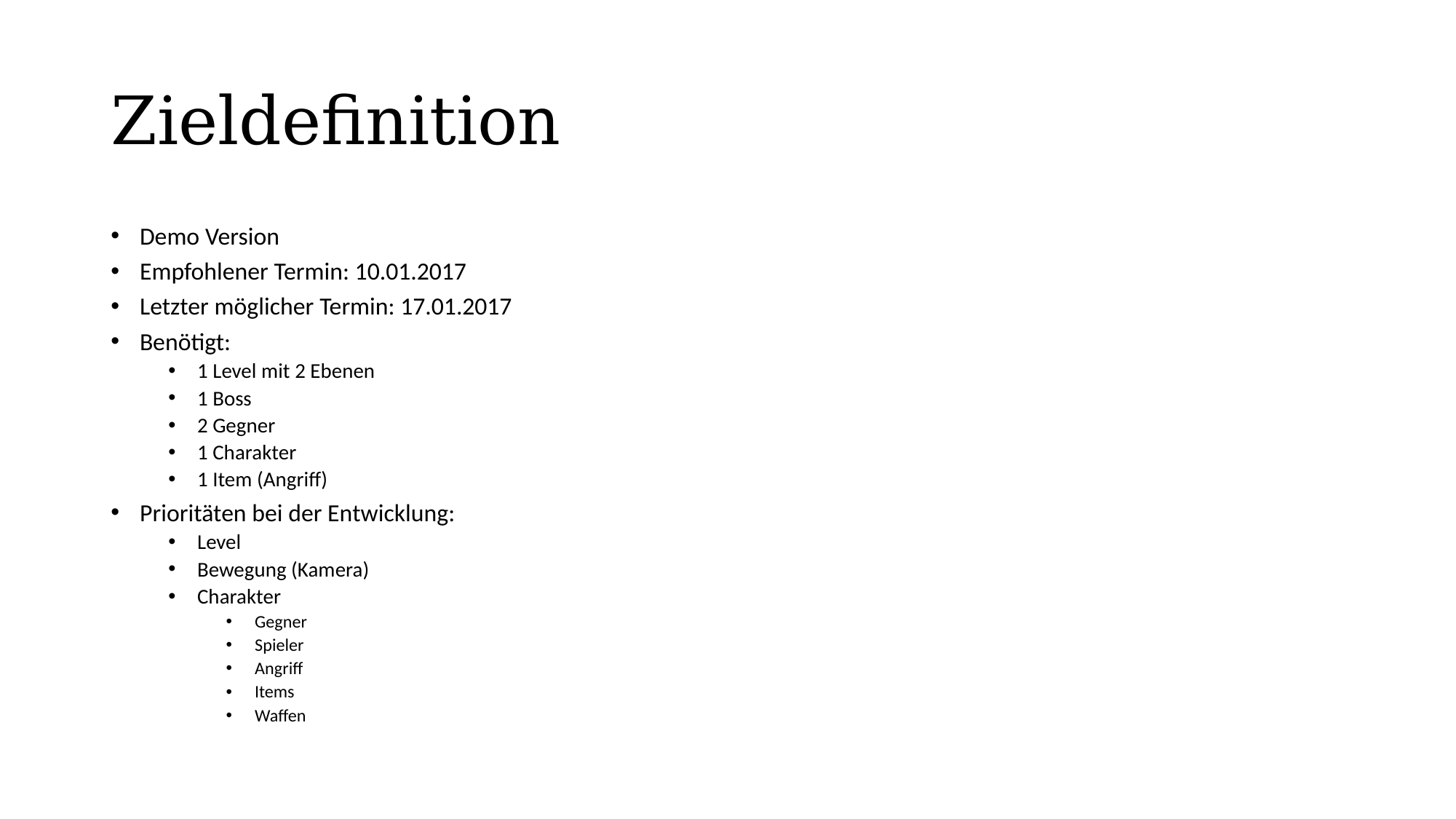

# Zieldefinition
Demo Version
Empfohlener Termin: 10.01.2017
Letzter möglicher Termin: 17.01.2017
Benötigt:
1 Level mit 2 Ebenen
1 Boss
2 Gegner
1 Charakter
1 Item (Angriff)
Prioritäten bei der Entwicklung:
Level
Bewegung (Kamera)
Charakter
Gegner
Spieler
Angriff
Items
Waffen